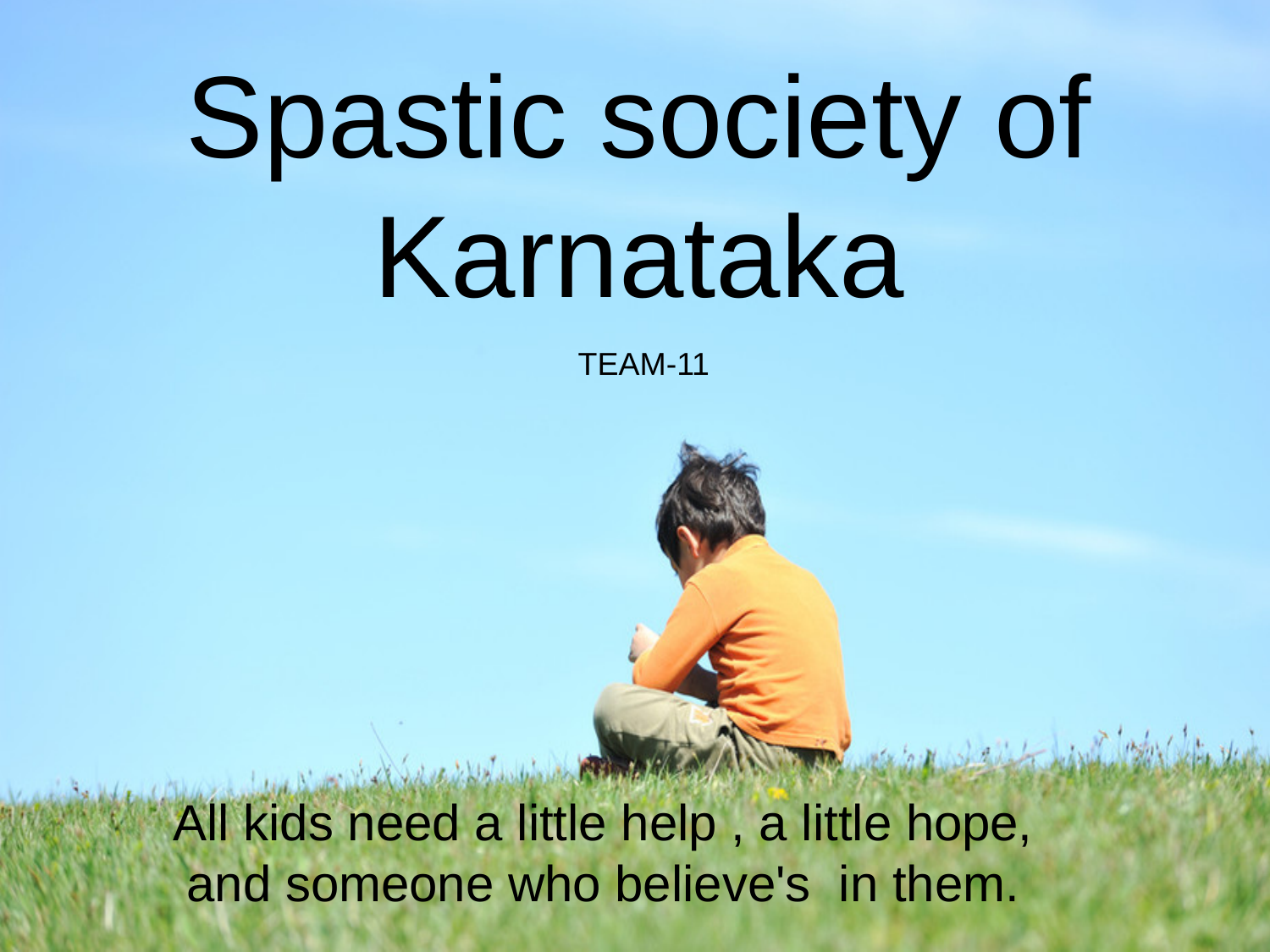

# Spastic society of Karnataka
TEAM-11
All kids need a little help , a little hope, and someone who believe's  in them.